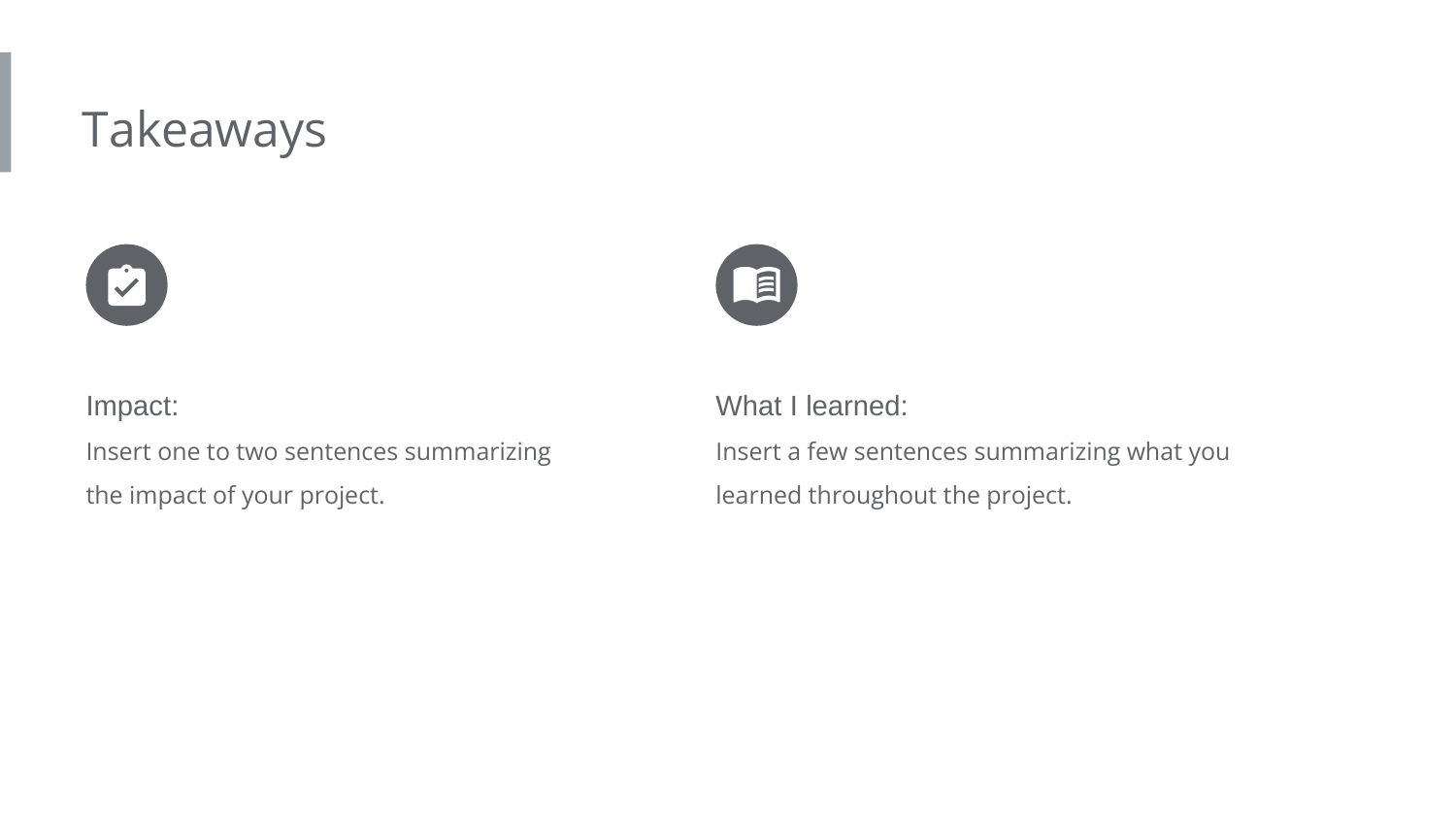

Takeaways

Impact:
Insert one to two sentences summarizing
the impact of your project.
What I learned:
Insert a few sentences summarizing what you learned throughout the project.